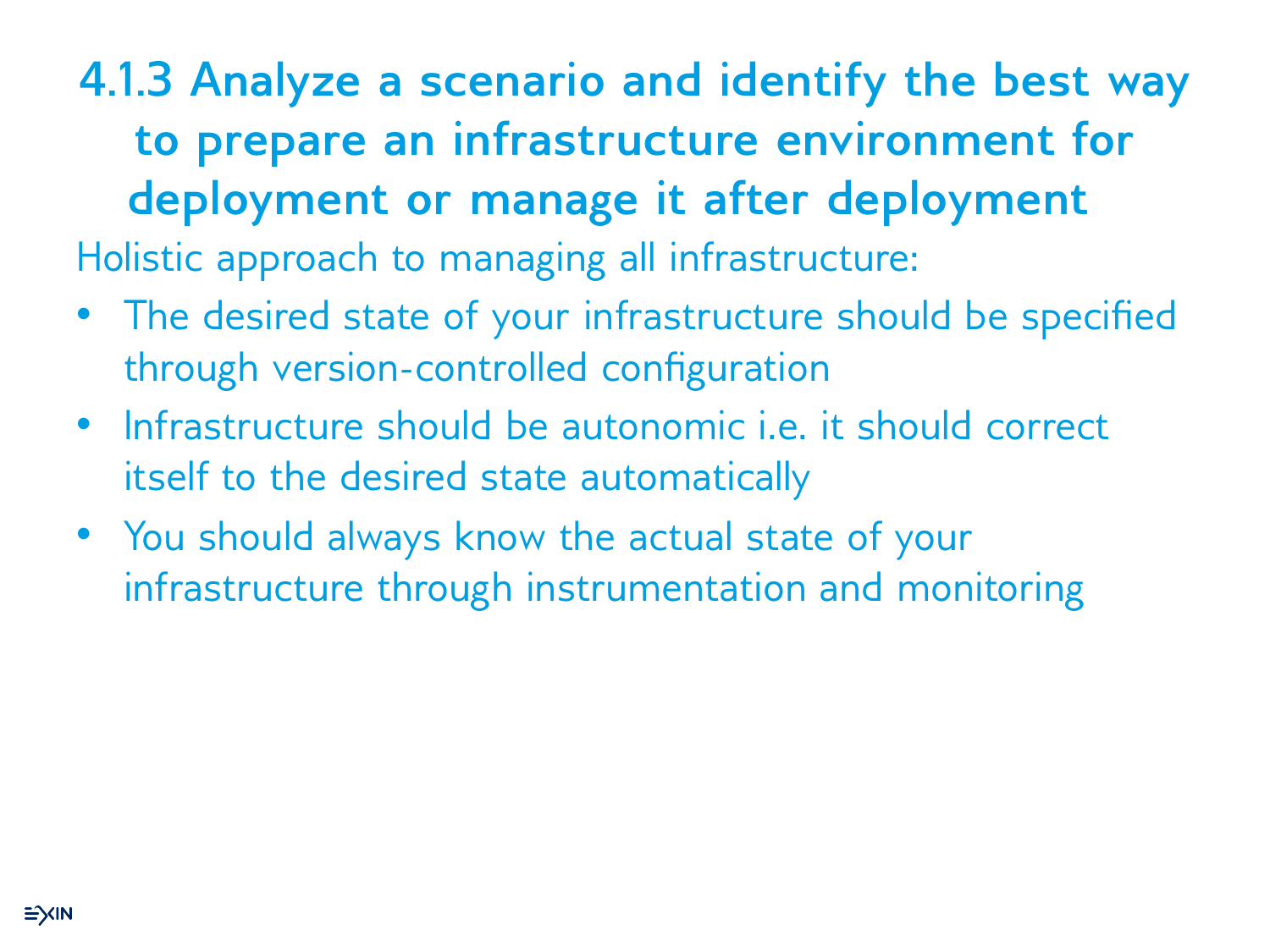

# 4.1.3 Analyze a scenario and identify the best way to prepare an infrastructure environment for deployment or manage it after deployment
Holistic approach to managing all infrastructure:
The desired state of your infrastructure should be specified through version-controlled configuration
Infrastructure should be autonomic i.e. it should correct itself to the desired state automatically
You should always know the actual state of your infrastructure through instrumentation and monitoring